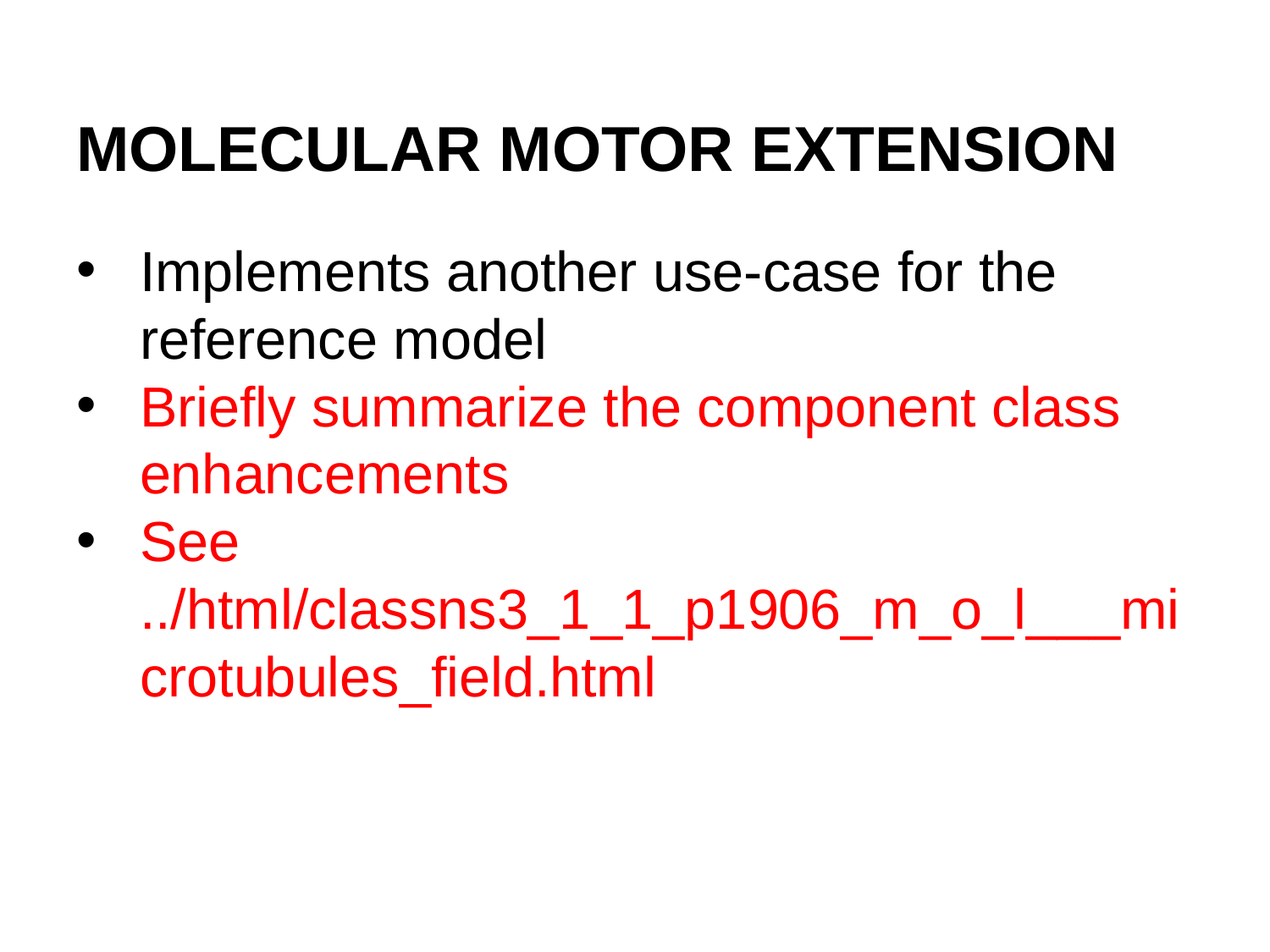

# MOLECULAR MOTOR EXTENSION
Implements another use-case for the reference model
Briefly summarize the component class enhancements
See ../html/classns3_1_1_p1906_m_o_l___microtubules_field.html